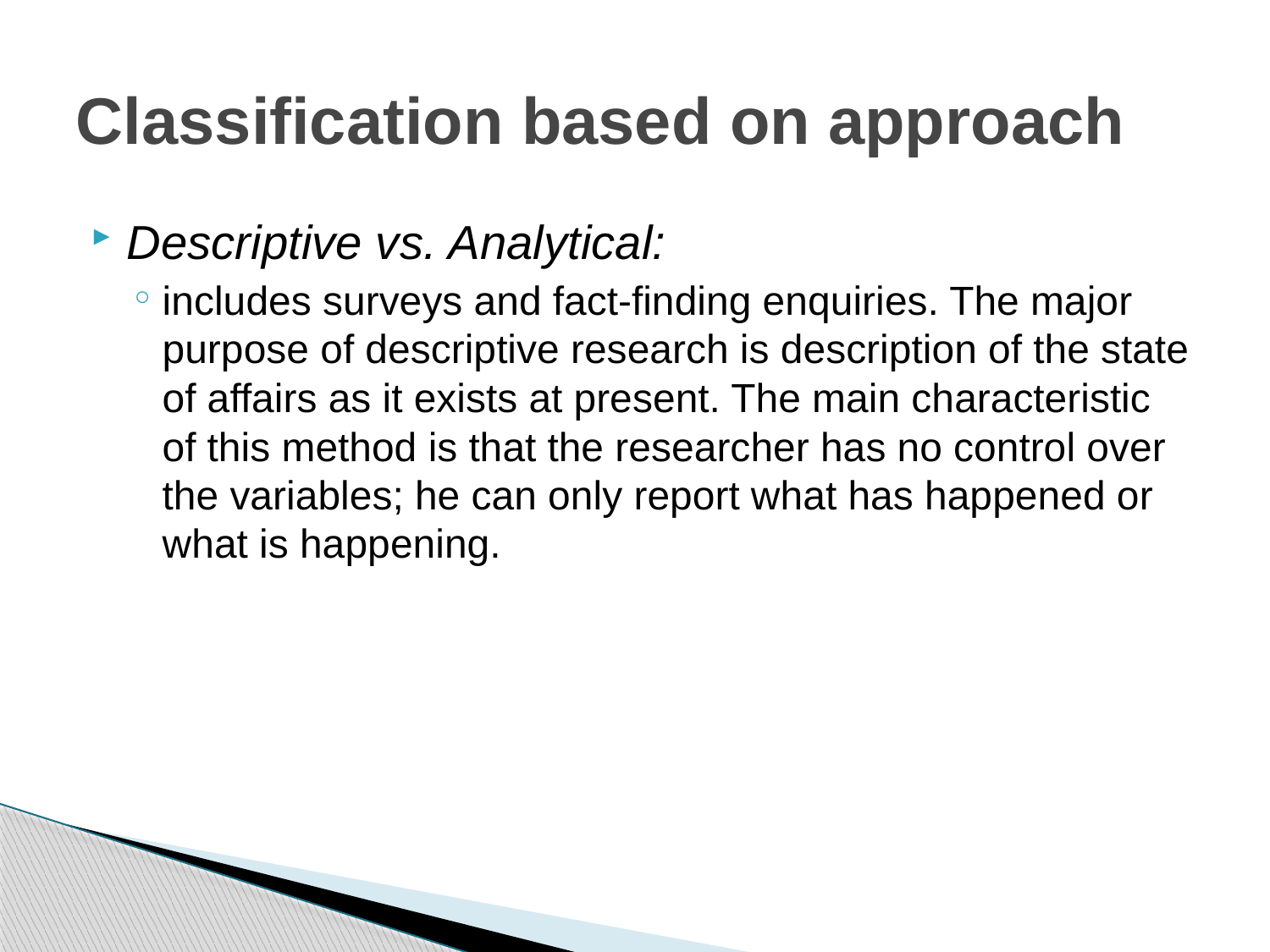

# Classification based on approach
Descriptive vs. Analytical:
includes surveys and fact-finding enquiries. The major purpose of descriptive research is description of the state of affairs as it exists at present. The main characteristic of this method is that the researcher has no control over the variables; he can only report what has happened or what is happening.